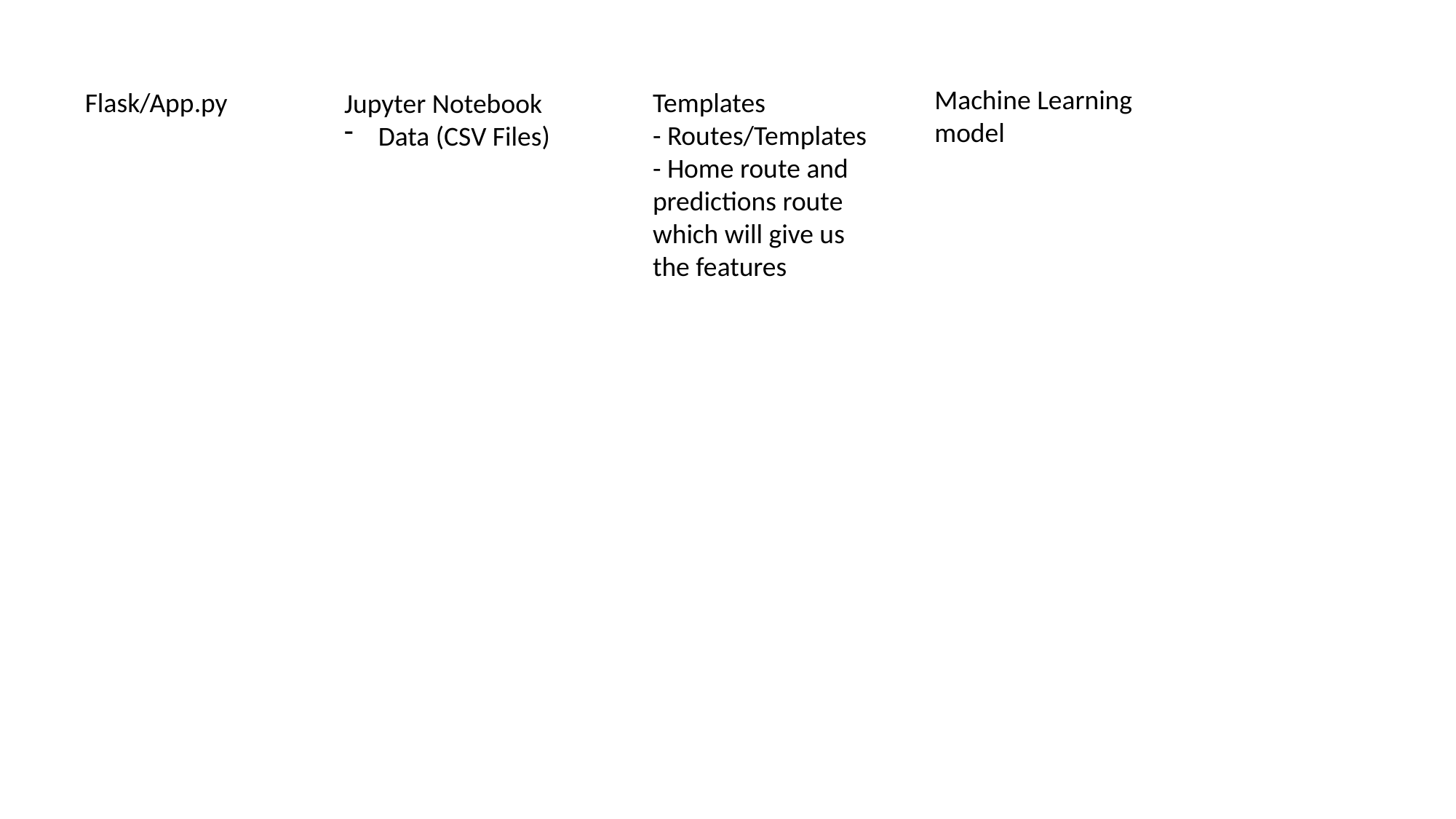

Machine Learning model
Flask/App.py
Templates
- Routes/Templates
- Home route and predictions route which will give us the features
Jupyter Notebook
Data (CSV Files)